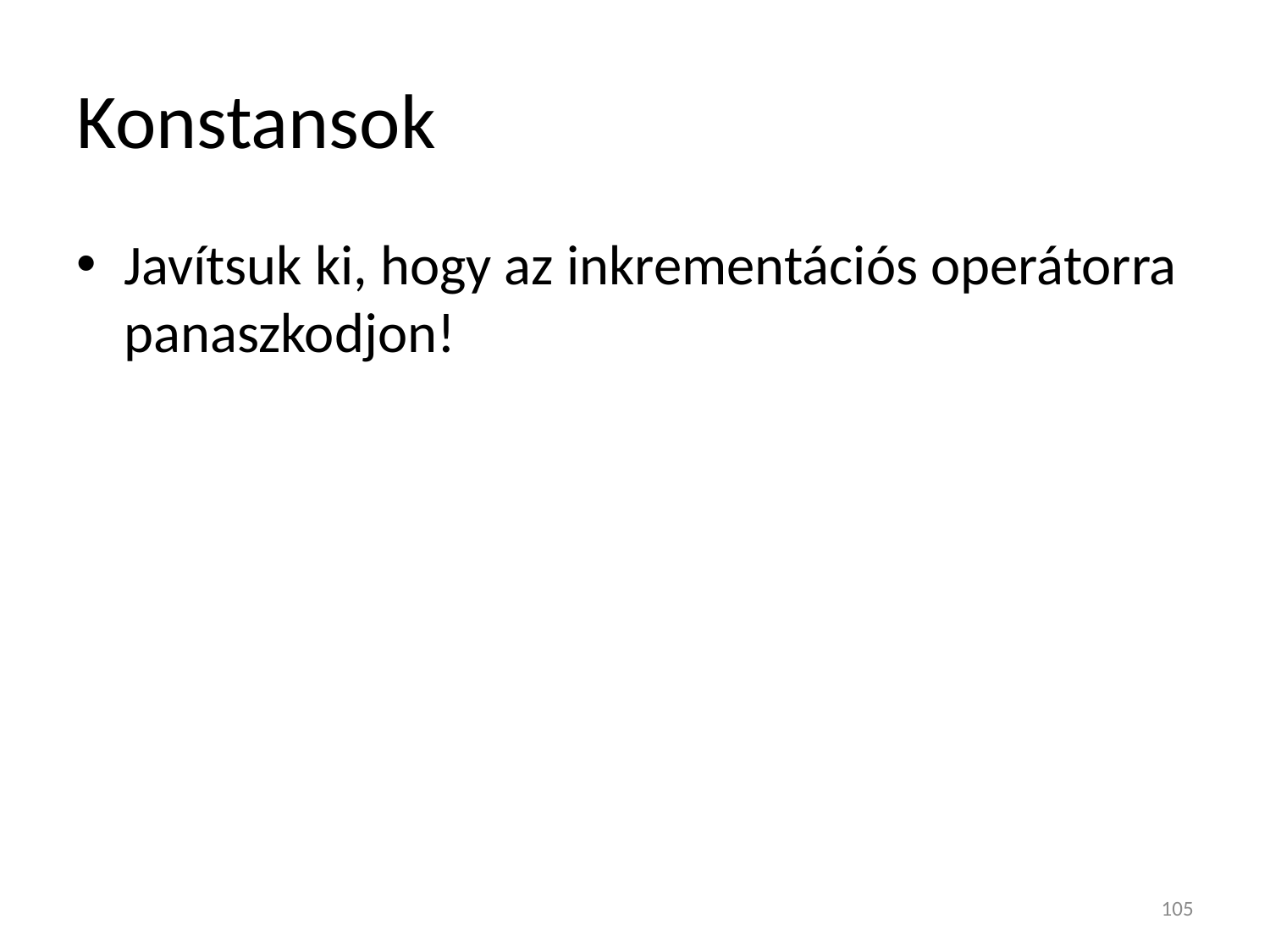

# Konstansok
Javítsuk ki, hogy az inkrementációs operátorra panaszkodjon!
105